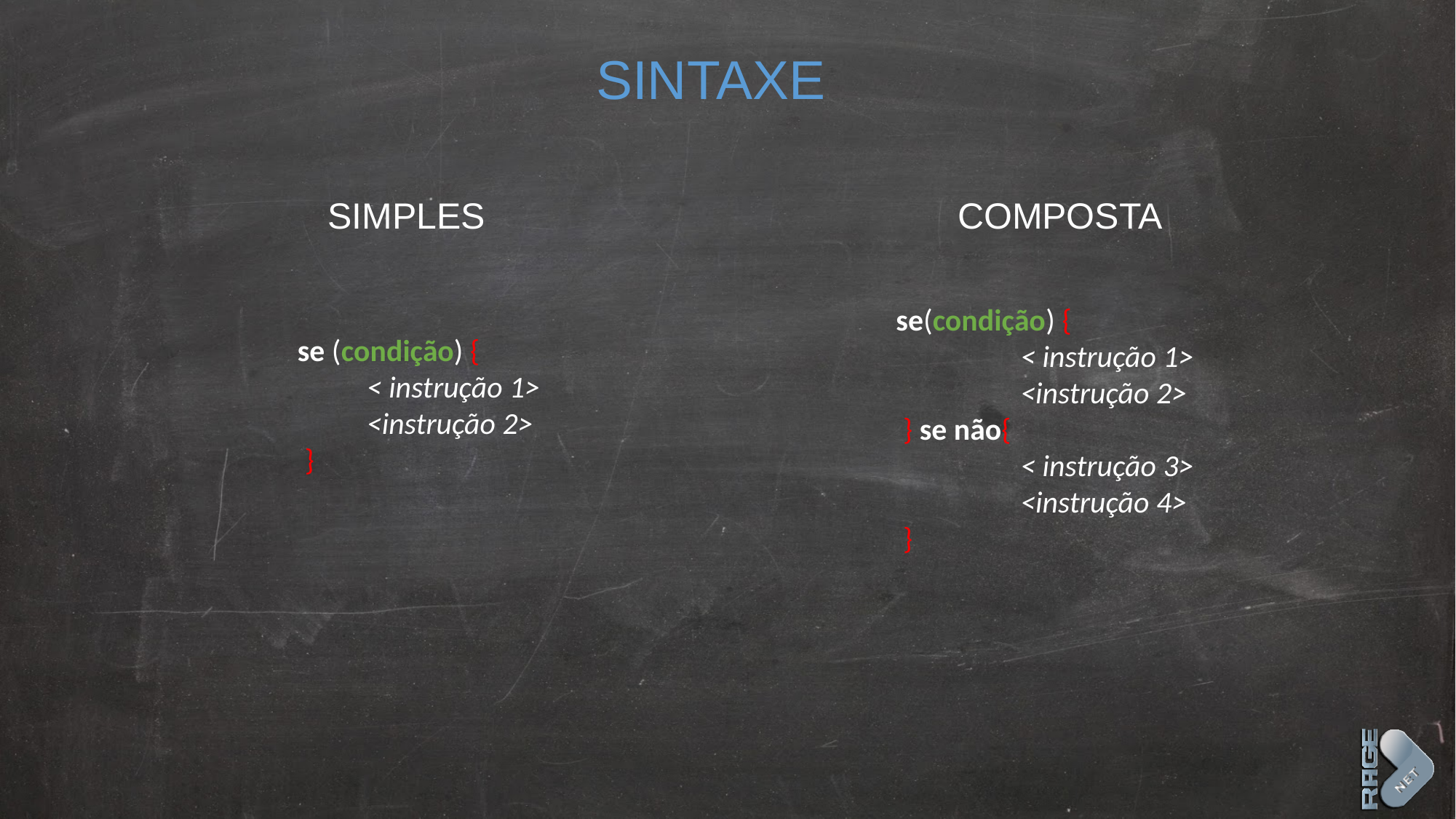

SINTAXE
COMPOSTA
SIMPLES
 se(condição) {
                   < instrução 1>
                   <instrução 2>
  } se não{
                   < instrução 3>
                   <instrução 4>
  }

          se (condição) {
                   < instrução 1>
                   <instrução 2>
          }